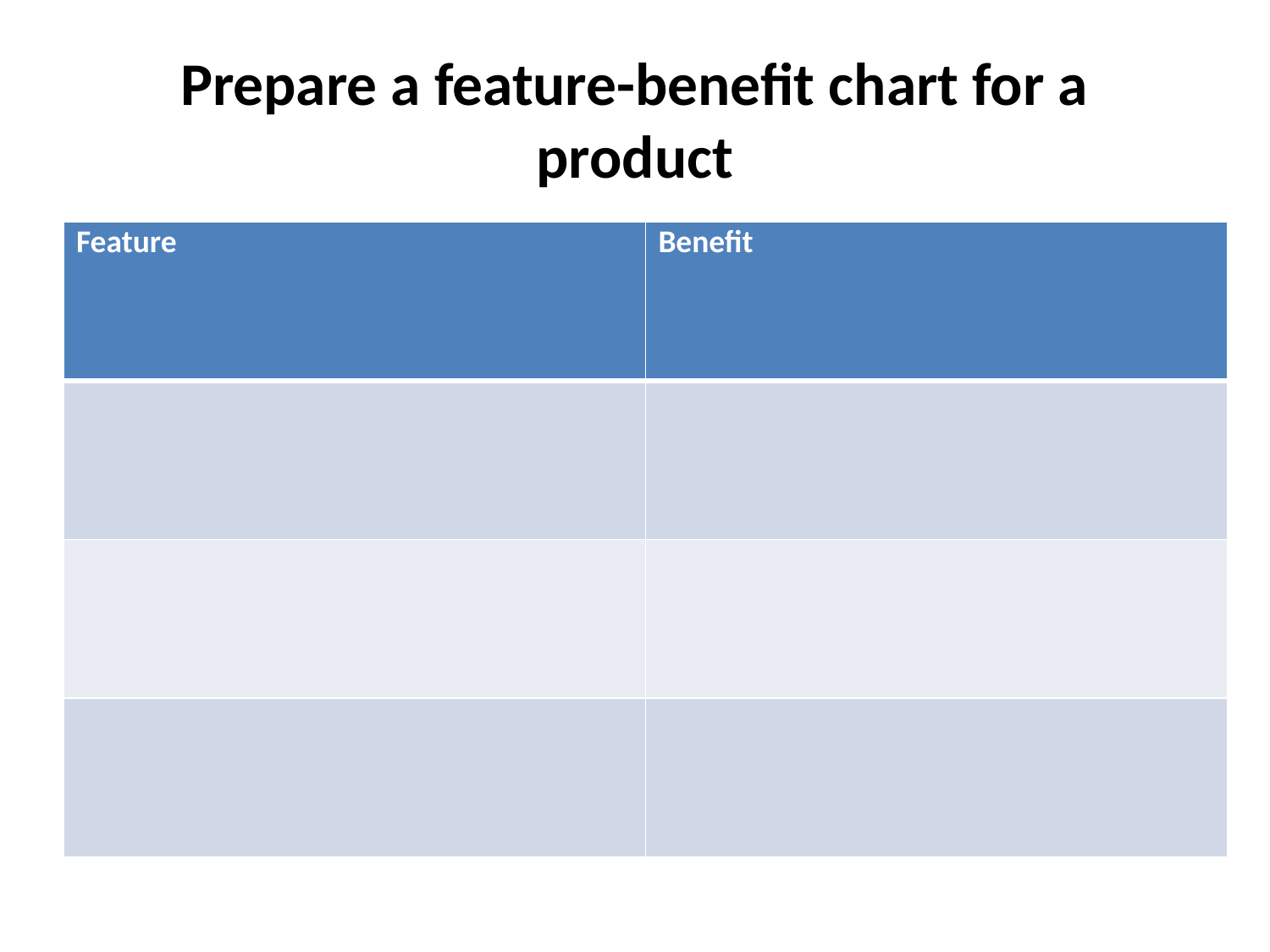

# Prepare a feature-benefit chart for a product
| Feature | Benefit |
| --- | --- |
|  |  |
|  |  |
|  |  |